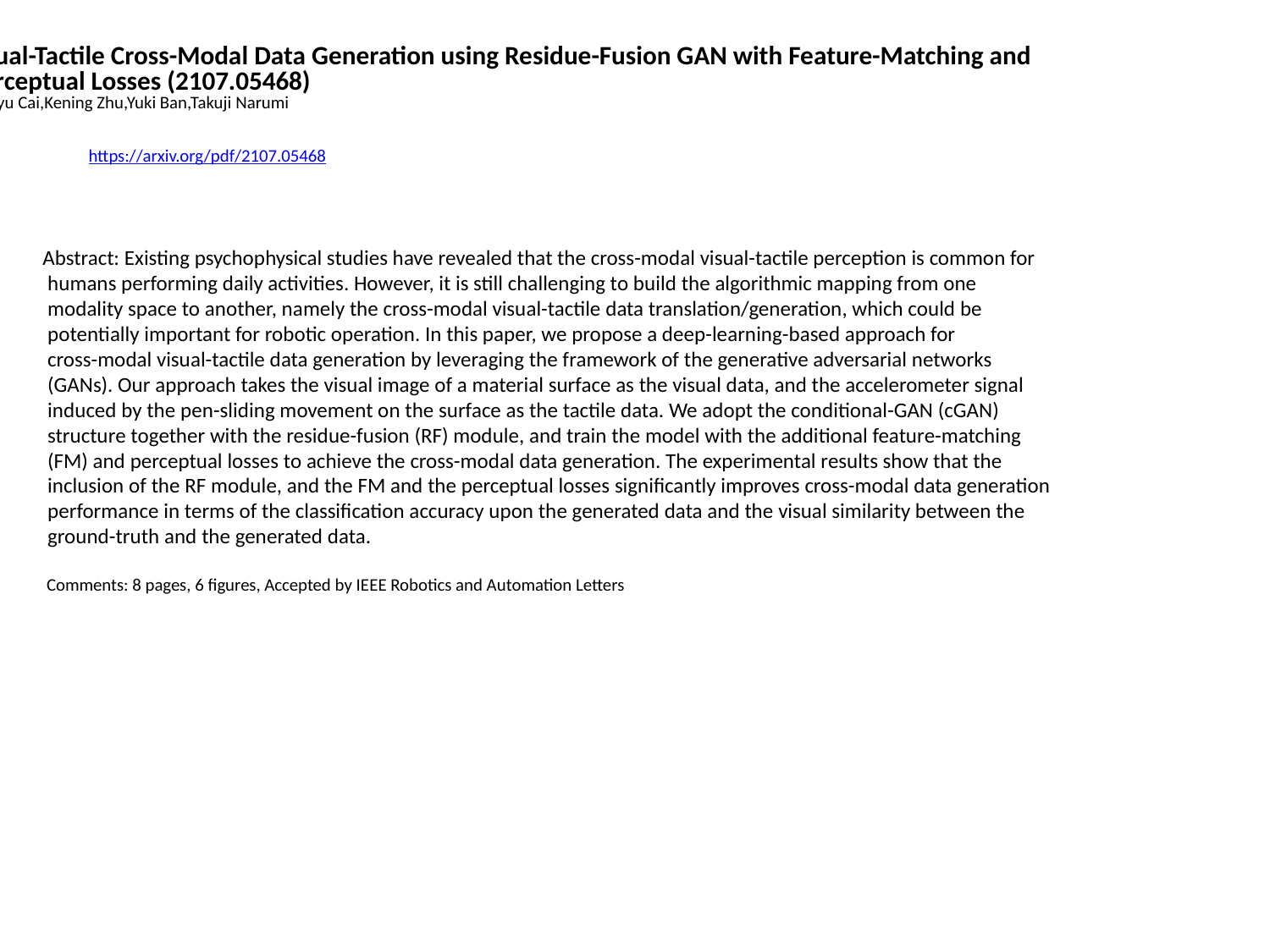

Visual-Tactile Cross-Modal Data Generation using Residue-Fusion GAN with Feature-Matching and
 Perceptual Losses (2107.05468)
Shaoyu Cai,Kening Zhu,Yuki Ban,Takuji Narumi

https://arxiv.org/pdf/2107.05468

Abstract: Existing psychophysical studies have revealed that the cross-modal visual-tactile perception is common for
 humans performing daily activities. However, it is still challenging to build the algorithmic mapping from one
 modality space to another, namely the cross-modal visual-tactile data translation/generation, which could be
 potentially important for robotic operation. In this paper, we propose a deep-learning-based approach for
 cross-modal visual-tactile data generation by leveraging the framework of the generative adversarial networks
 (GANs). Our approach takes the visual image of a material surface as the visual data, and the accelerometer signal
 induced by the pen-sliding movement on the surface as the tactile data. We adopt the conditional-GAN (cGAN)
 structure together with the residue-fusion (RF) module, and train the model with the additional feature-matching
 (FM) and perceptual losses to achieve the cross-modal data generation. The experimental results show that the
 inclusion of the RF module, and the FM and the perceptual losses significantly improves cross-modal data generation
 performance in terms of the classification accuracy upon the generated data and the visual similarity between the
 ground-truth and the generated data.
 Comments: 8 pages, 6 figures, Accepted by IEEE Robotics and Automation Letters